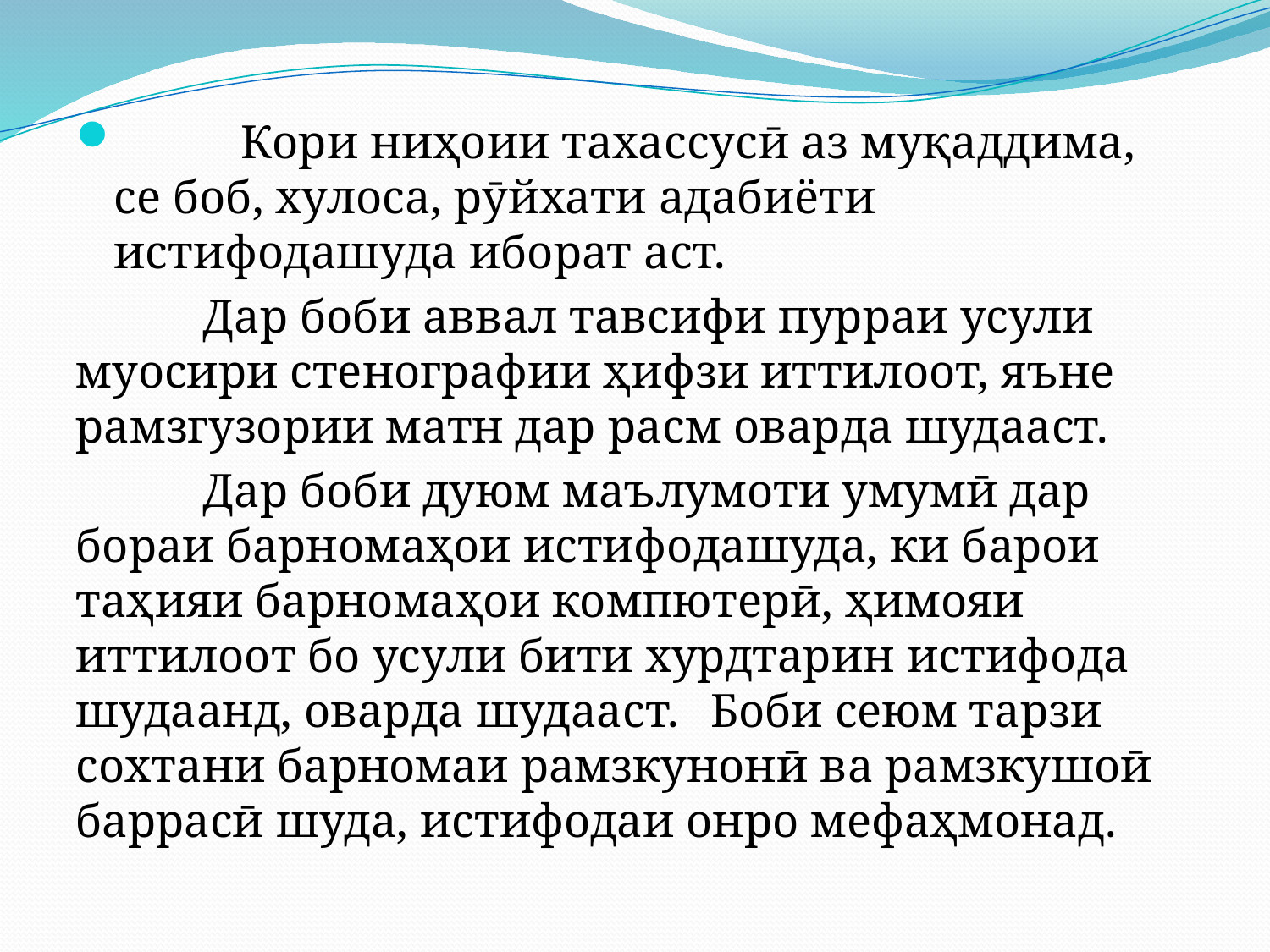

Кори ниҳоии тахассусӣ аз муқаддима, се боб, хулоса, рӯйхати адабиёти истифодашуда иборат аст.
	Дар боби аввал тавсифи пурраи усули муосири стенографии ҳифзи иттилоот, яъне рамзгузории матн дар расм оварда шудааст.
	Дар боби дуюм маълумоти умумӣ дар бораи барномаҳои истифодашуда, ки барои таҳияи барномаҳои компютерӣ, ҳимояи иттилоот бо усули бити хурдтарин истифода шудаанд, оварда шудааст. 	Боби сеюм тарзи сохтани барномаи рамзкунонӣ ва рамзкушоӣ  баррасӣ шуда, истифодаи онро мефаҳмонад.